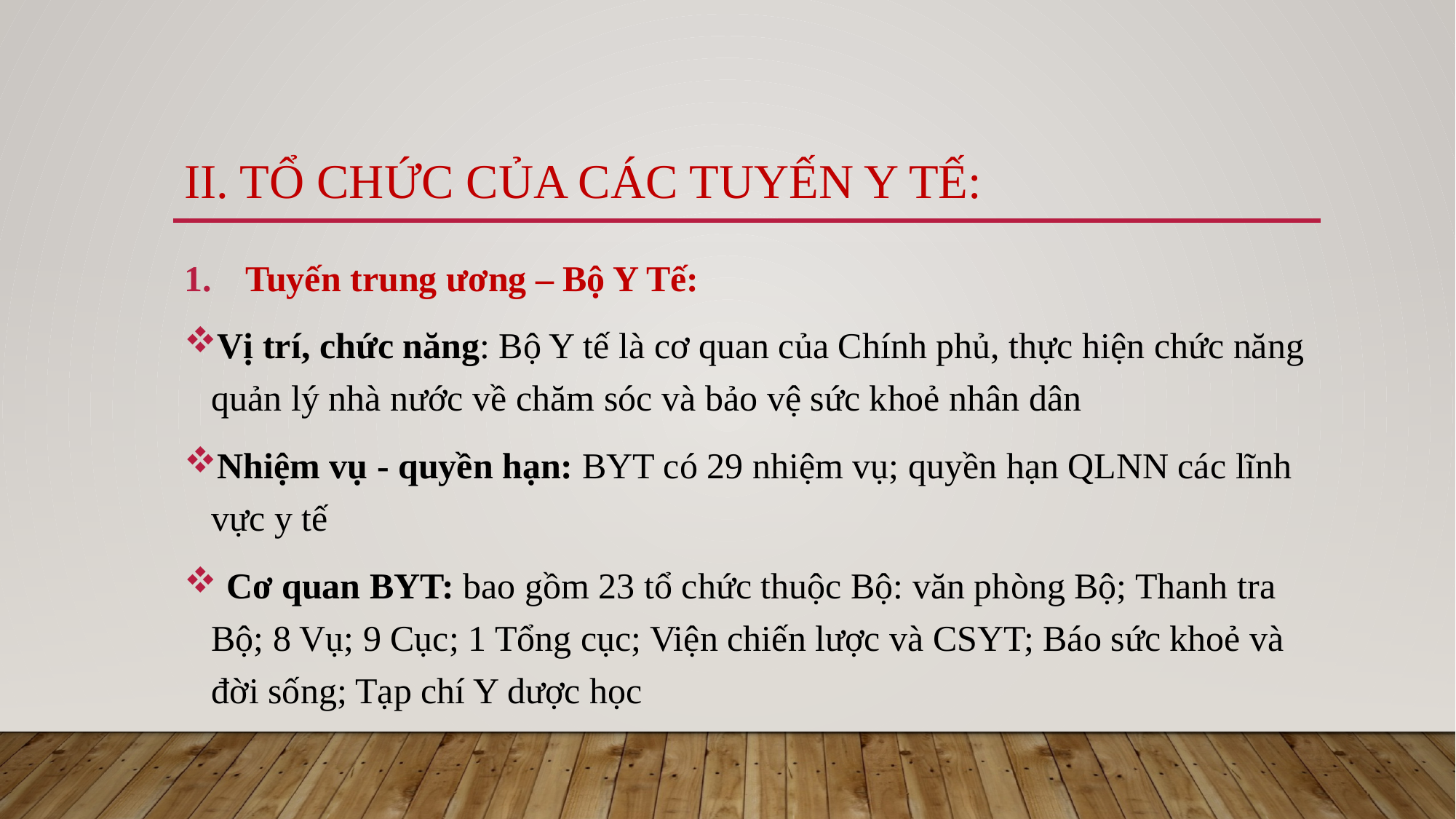

# II. Tổ chức của các tuyến y tế:
Tuyến trung ương – Bộ Y Tế:
Vị trí, chức năng: Bộ Y tế là cơ quan của Chính phủ, thực hiện chức năng quản lý nhà nước về chăm sóc và bảo vệ sức khoẻ nhân dân
Nhiệm vụ - quyền hạn: BYT có 29 nhiệm vụ; quyền hạn QLNN các lĩnh vực y tế
 Cơ quan BYT: bao gồm 23 tổ chức thuộc Bộ: văn phòng Bộ; Thanh tra Bộ; 8 Vụ; 9 Cục; 1 Tổng cục; Viện chiến lược và CSYT; Báo sức khoẻ và đời sống; Tạp chí Y dược học